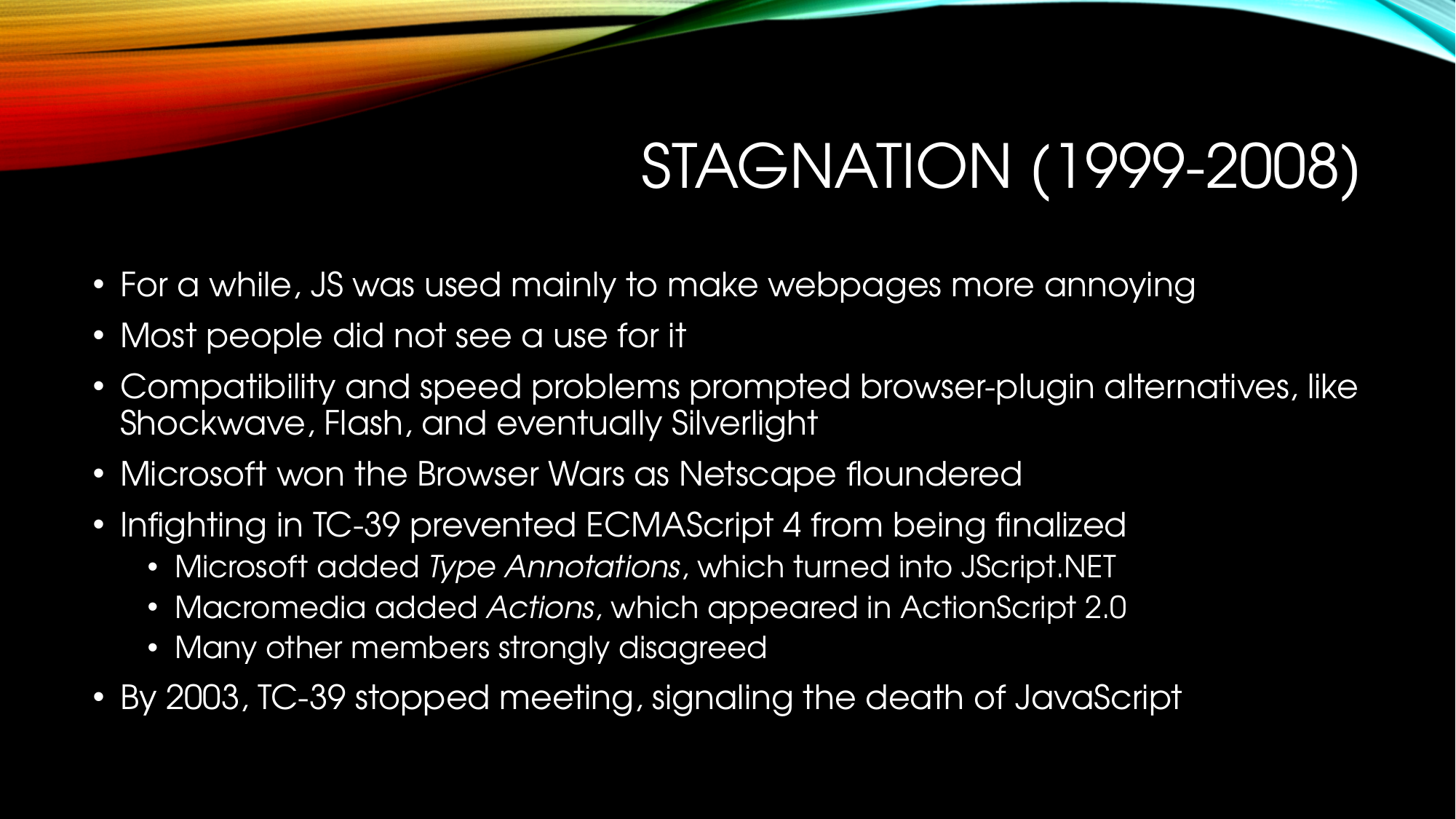

# Stagnation (1999-2008)
For a while, JS was used mainly to make webpages more annoying
Most people did not see a use for it
Compatibility and speed problems prompted browser-plugin alternatives, like Shockwave, Flash, and eventually Silverlight
Microsoft won the Browser Wars as Netscape floundered
Infighting in TC-39 prevented ECMAScript 4 from being finalized
Microsoft added Type Annotations, which turned into JScript.NET
Macromedia added Actions, which appeared in ActionScript 2.0
Many other members strongly disagreed
By 2003, TC-39 stopped meeting, signaling the death of JavaScript